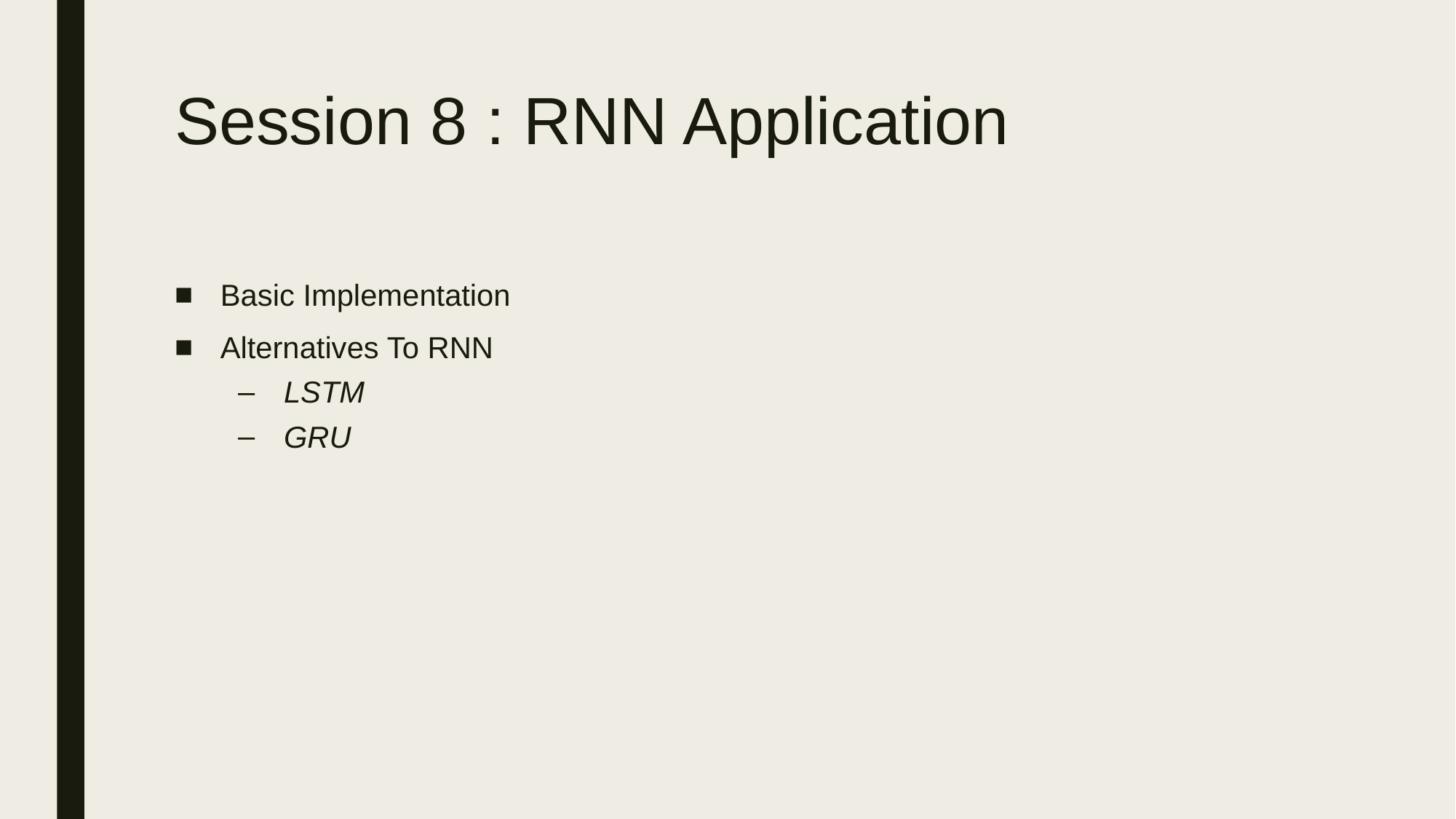

# Session 8 : RNN Application
Basic Implementation
Alternatives To RNN
LSTM
GRU